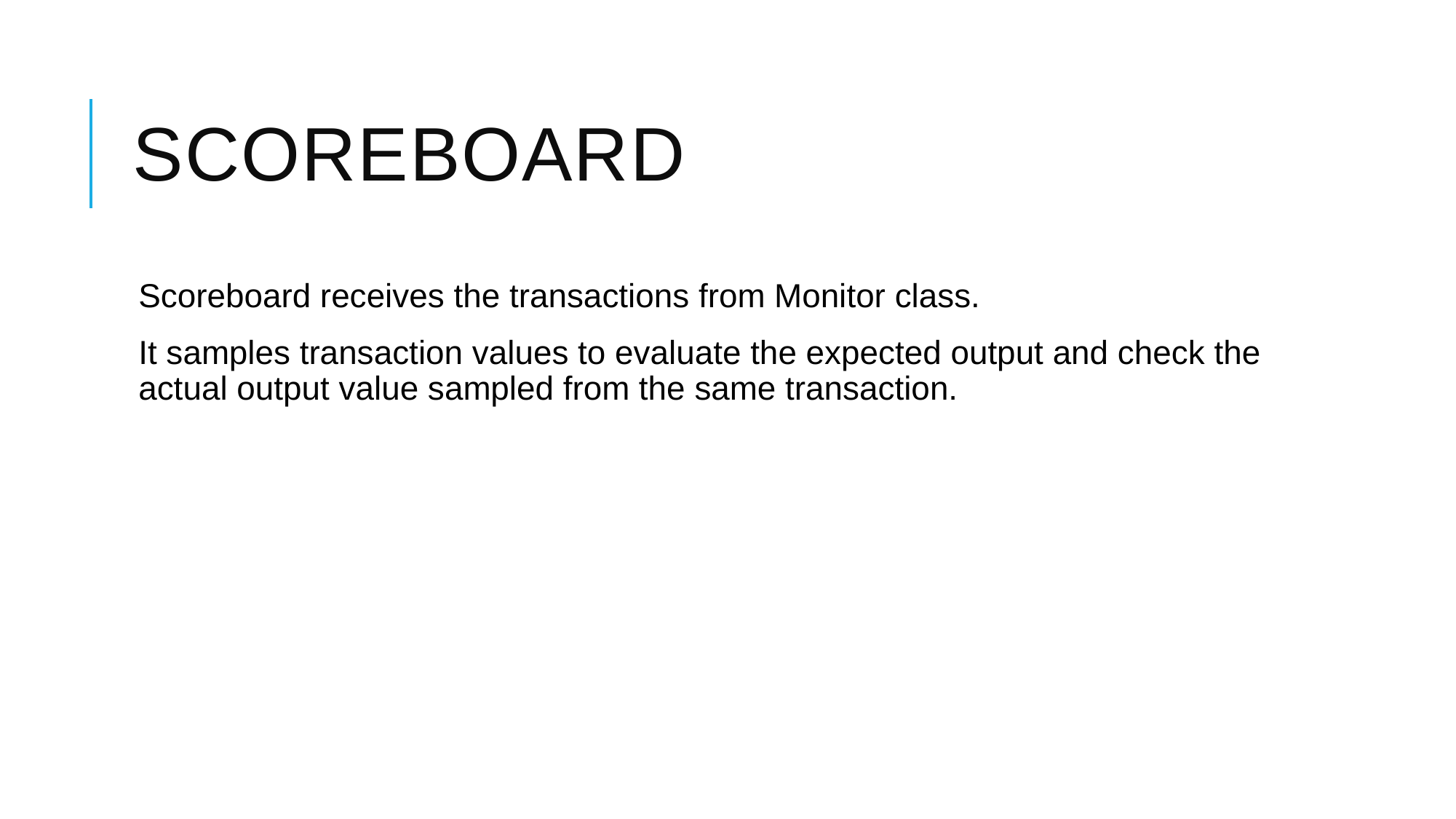

# Scoreboard
Scoreboard receives the transactions from Monitor class.
It samples transaction values to evaluate the expected output and check the actual output value sampled from the same transaction.